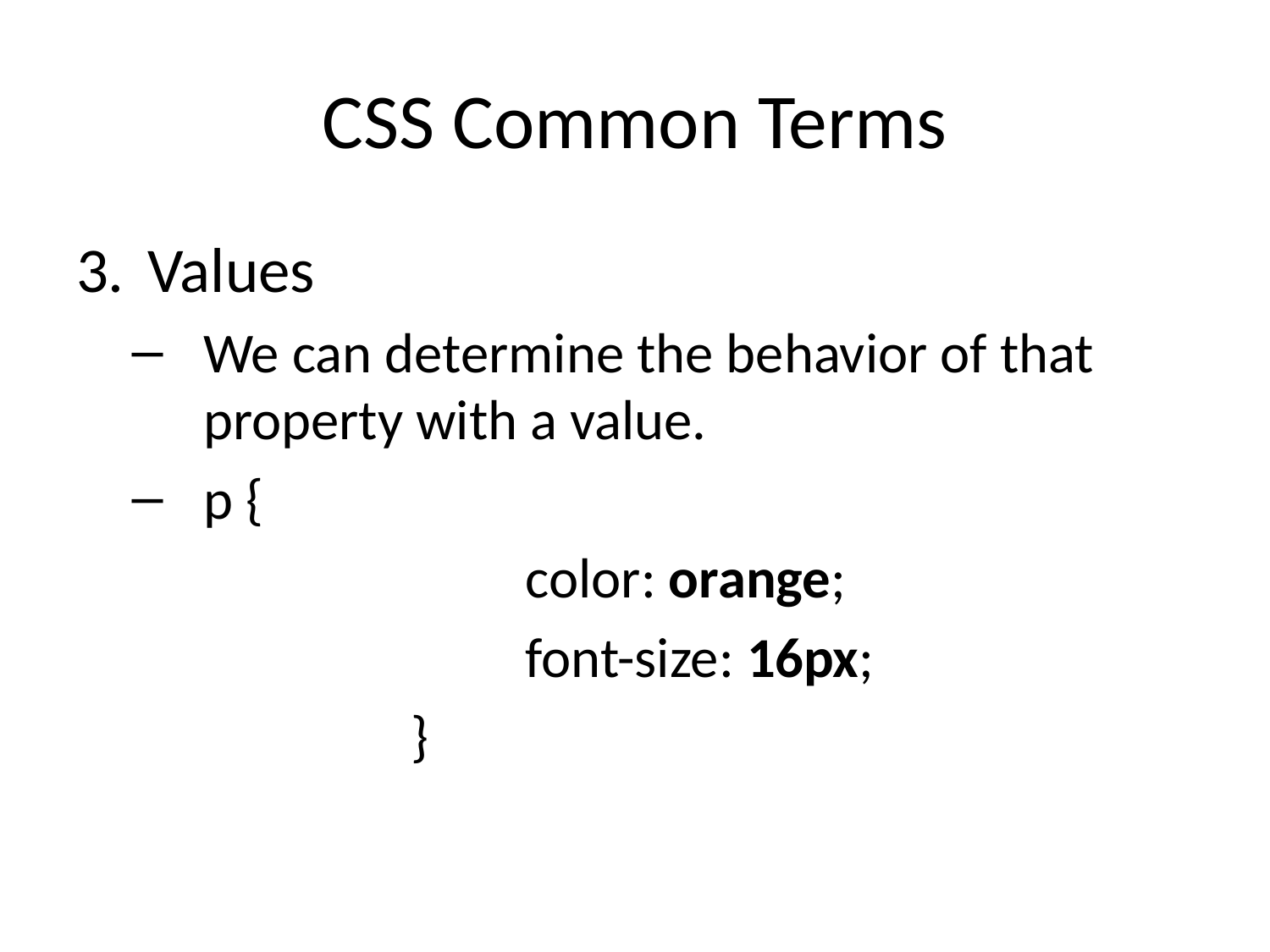

# CSS Common Terms
Values
We can determine the behavior of that property with a value.
p {
			 color: orange;
			 font-size: 16px;
		  }